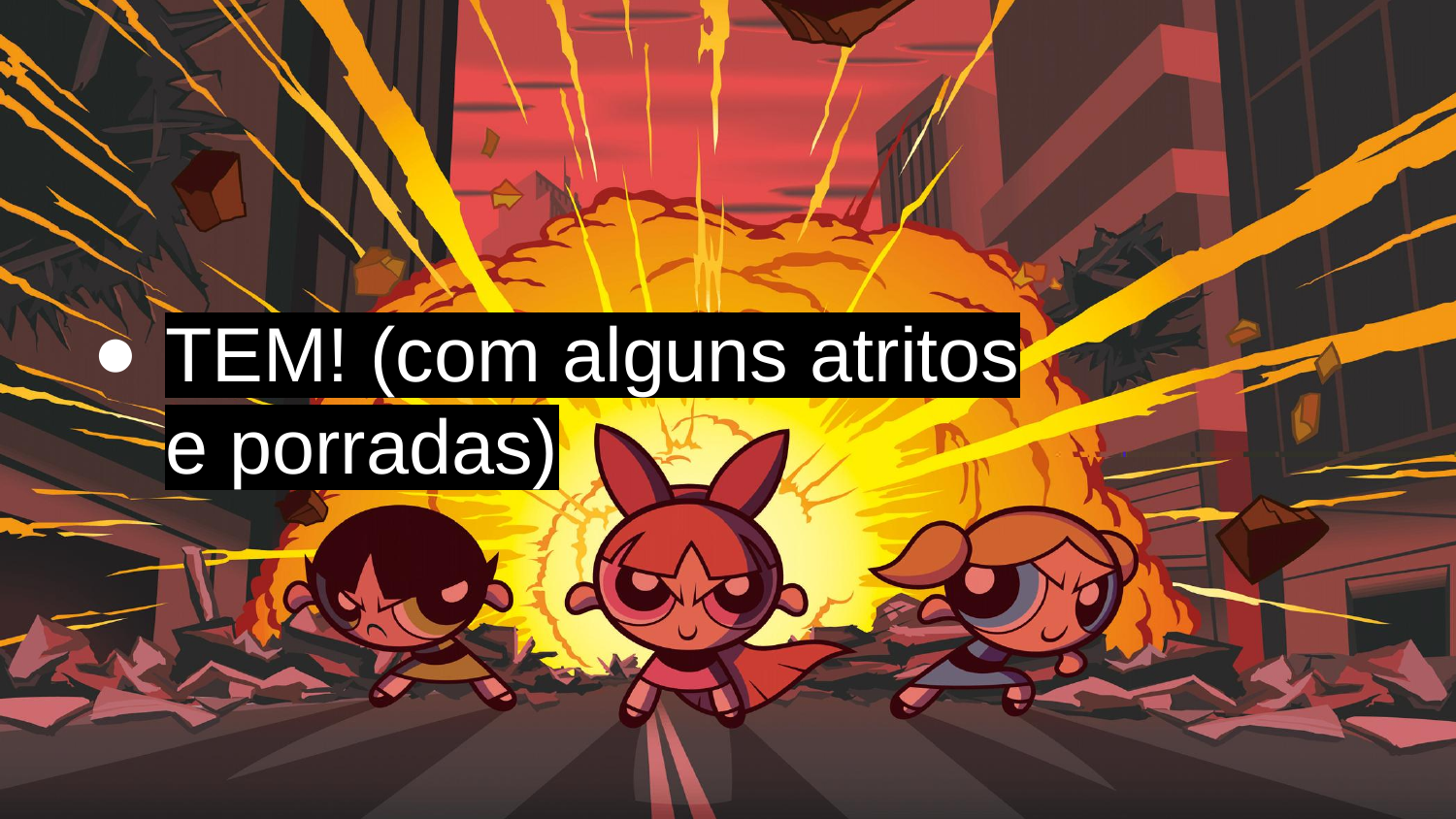

# TEM! (com alguns atritos e porradas)